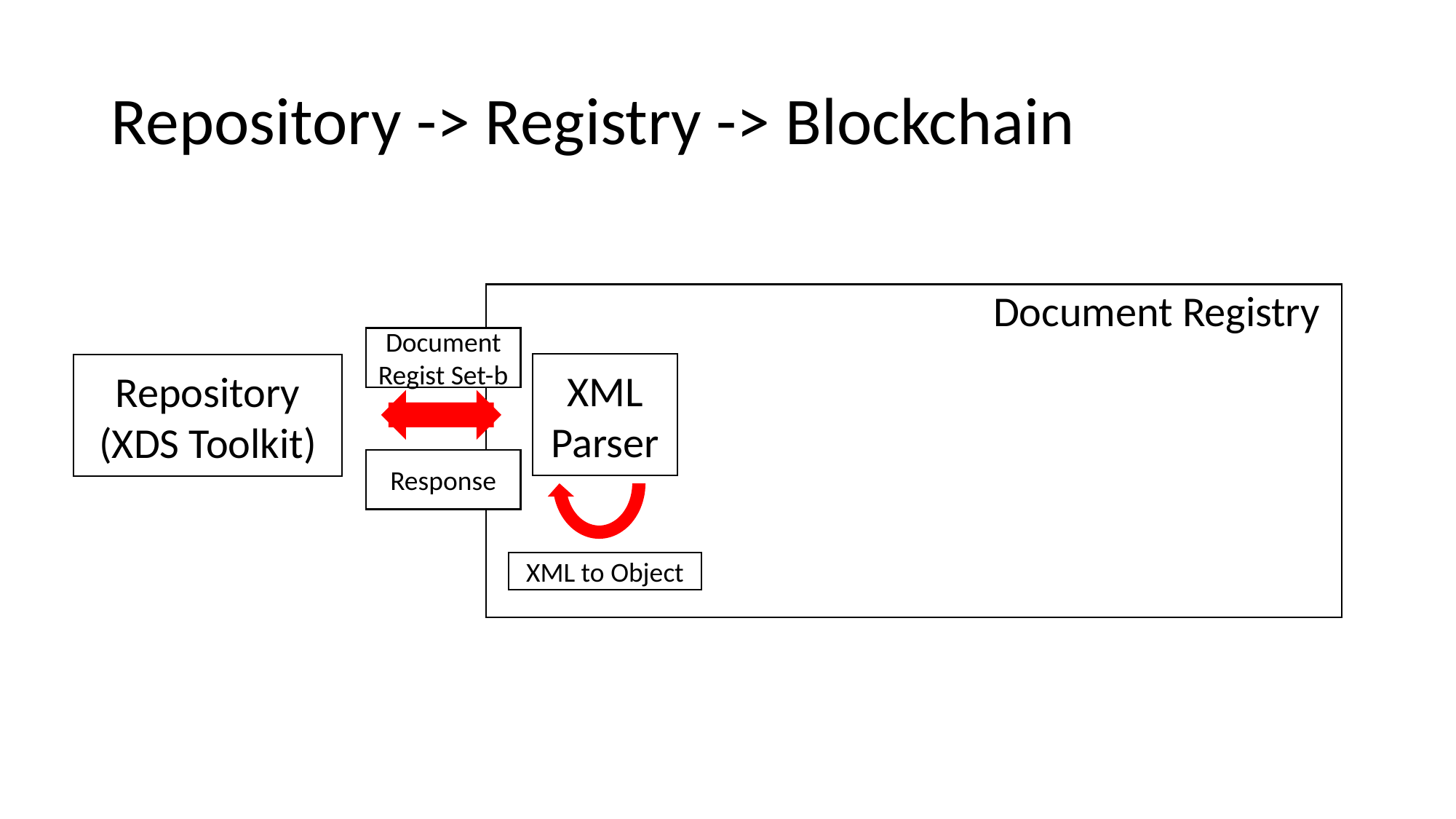

# Repository -> Registry -> Blockchain

Document Registry
Document Regist Set-b
XML Parser
Repository
(XDS Toolkit)

Response
XML to Object